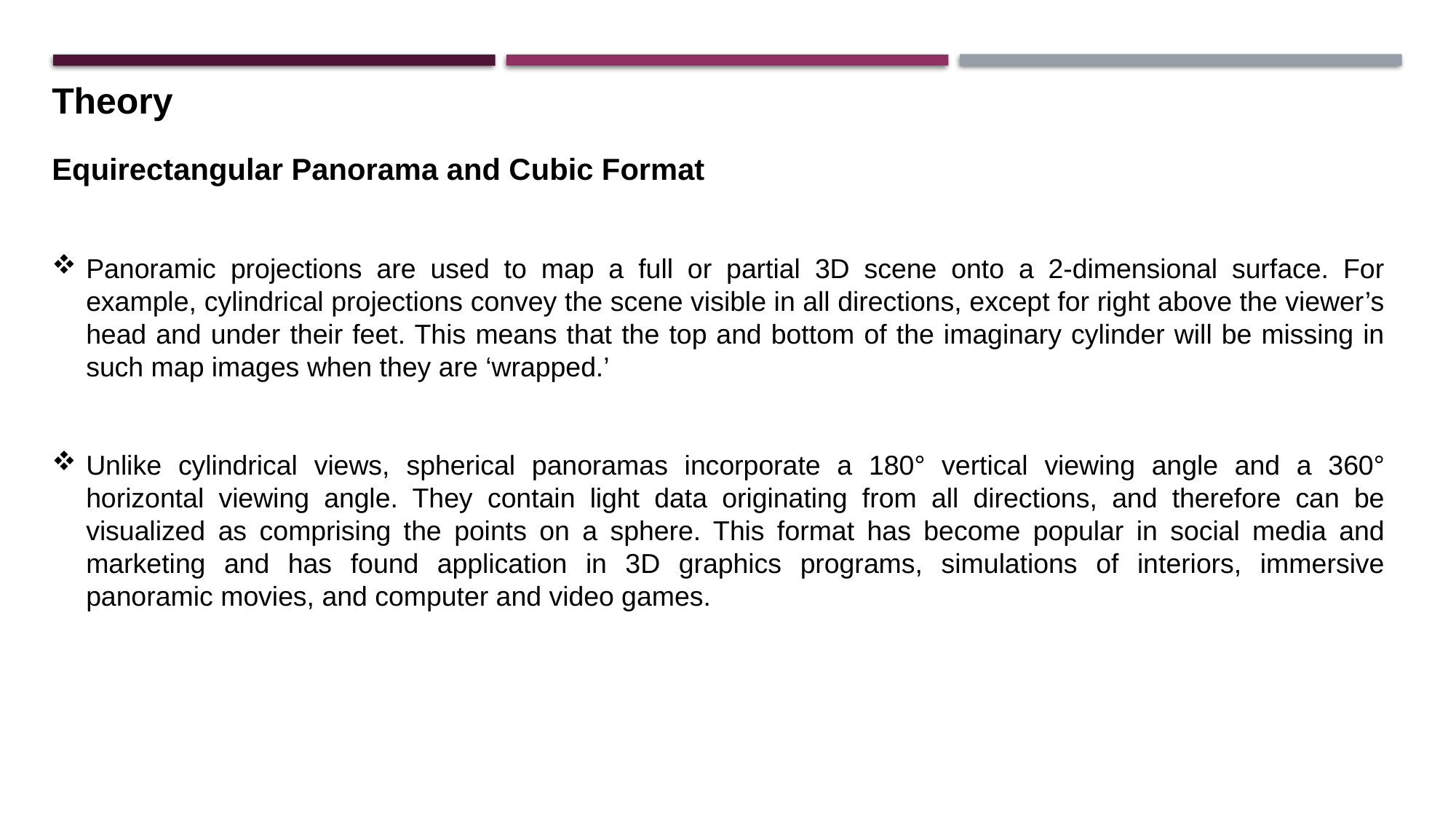

Theory
Equirectangular Panorama and Cubic Format

Panoramic projections are used to map a full or partial 3D scene onto a 2-dimensional surface. For example, cylindrical projections convey the scene visible in all directions, except for right above the viewer’s head and under their feet. This means that the top and bottom of the imaginary cylinder will be missing in such map images when they are ‘wrapped.’

Unlike cylindrical views, spherical panoramas incorporate a 180° vertical viewing angle and a 360° horizontal viewing angle. They contain light data originating from all directions, and therefore can be visualized as comprising the points on a sphere. This format has become popular in social media and marketing and has found application in 3D graphics programs, simulations of interiors, immersive panoramic movies, and computer and video games.